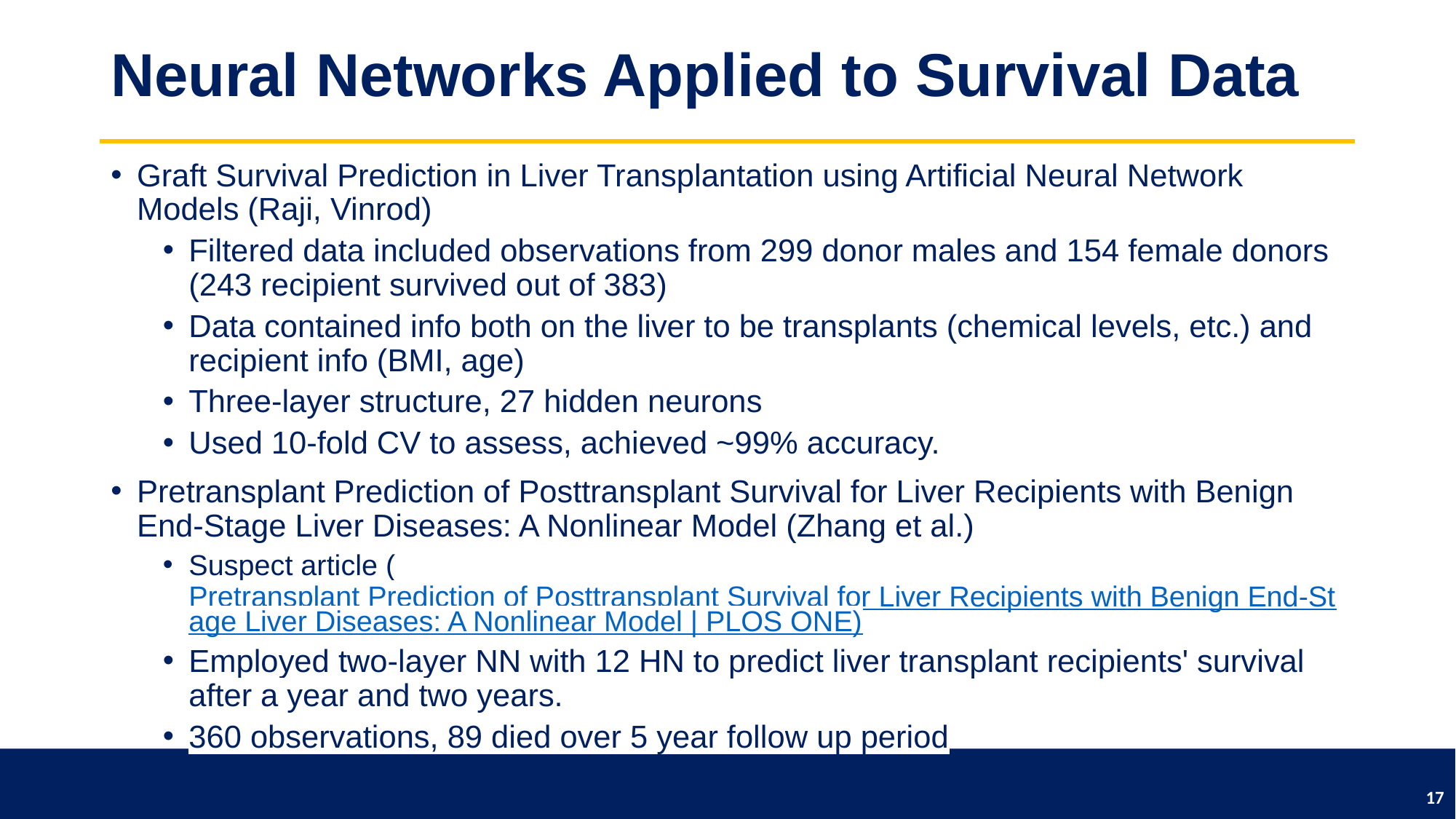

# Neural Networks Applied to Survival Data
Graft Survival Prediction in Liver Transplantation using Artificial Neural Network Models (Raji, Vinrod)
Filtered data included observations from 299 donor males and 154 female donors (243 recipient survived out of 383)
Data contained info both on the liver to be transplants (chemical levels, etc.) and recipient info (BMI, age)
Three-layer structure, 27 hidden neurons
Used 10-fold CV to assess, achieved ~99% accuracy.
Pretransplant Prediction of Posttransplant Survival for Liver Recipients with Benign End-Stage Liver Diseases: A Nonlinear Model (Zhang et al.)
Suspect article (Pretransplant Prediction of Posttransplant Survival for Liver Recipients with Benign End-Stage Liver Diseases: A Nonlinear Model | PLOS ONE)
Employed two-layer NN with 12 HN to predict liver transplant recipients' survival after a year and two years.
360 observations, 89 died over 5 year follow up period

17